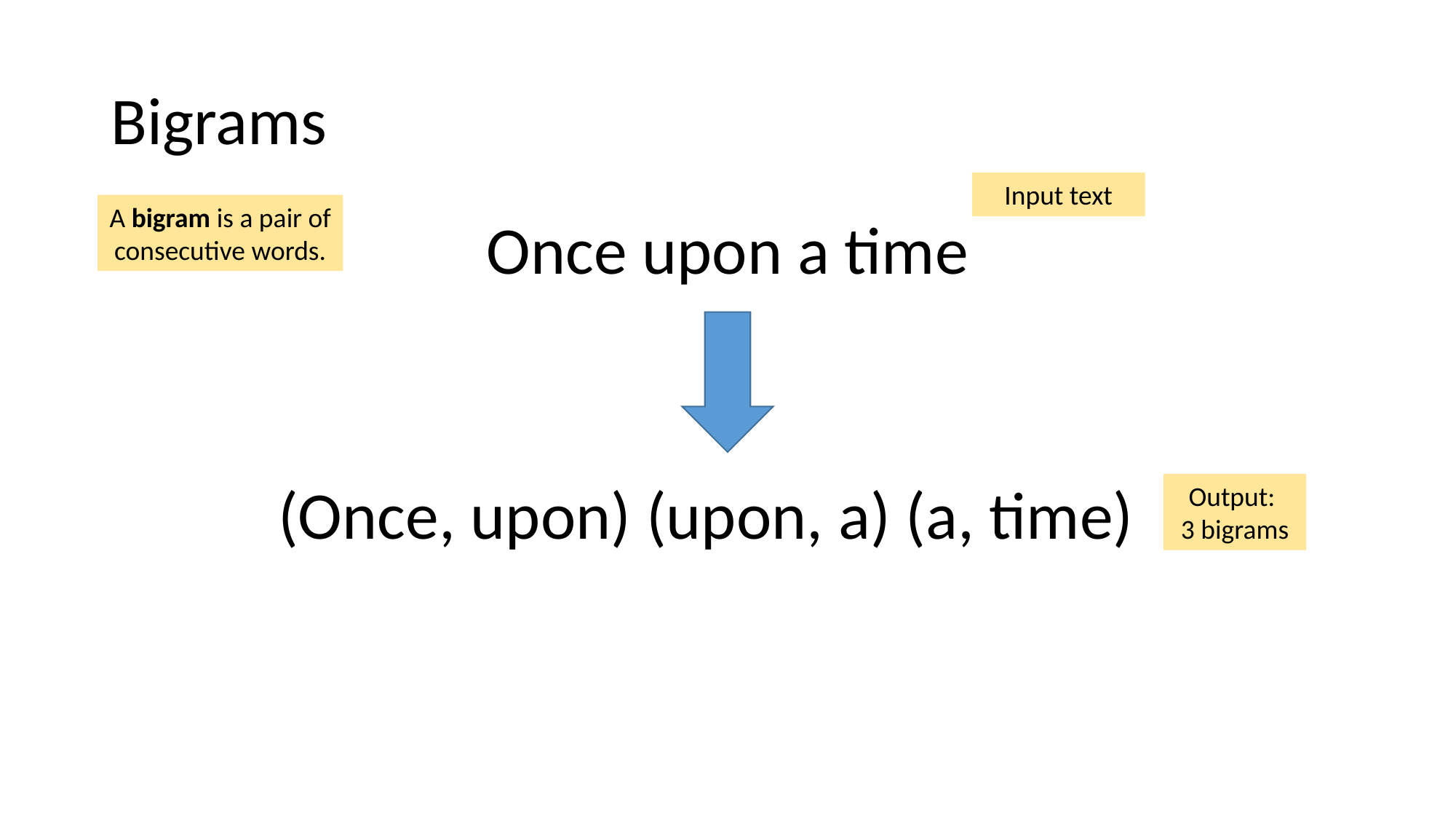

# Bigrams
Input text
A bigram is a pair of consecutive words.
Once upon a time

(Once, upon) (upon, a) (a, time)
Output:
3 bigrams